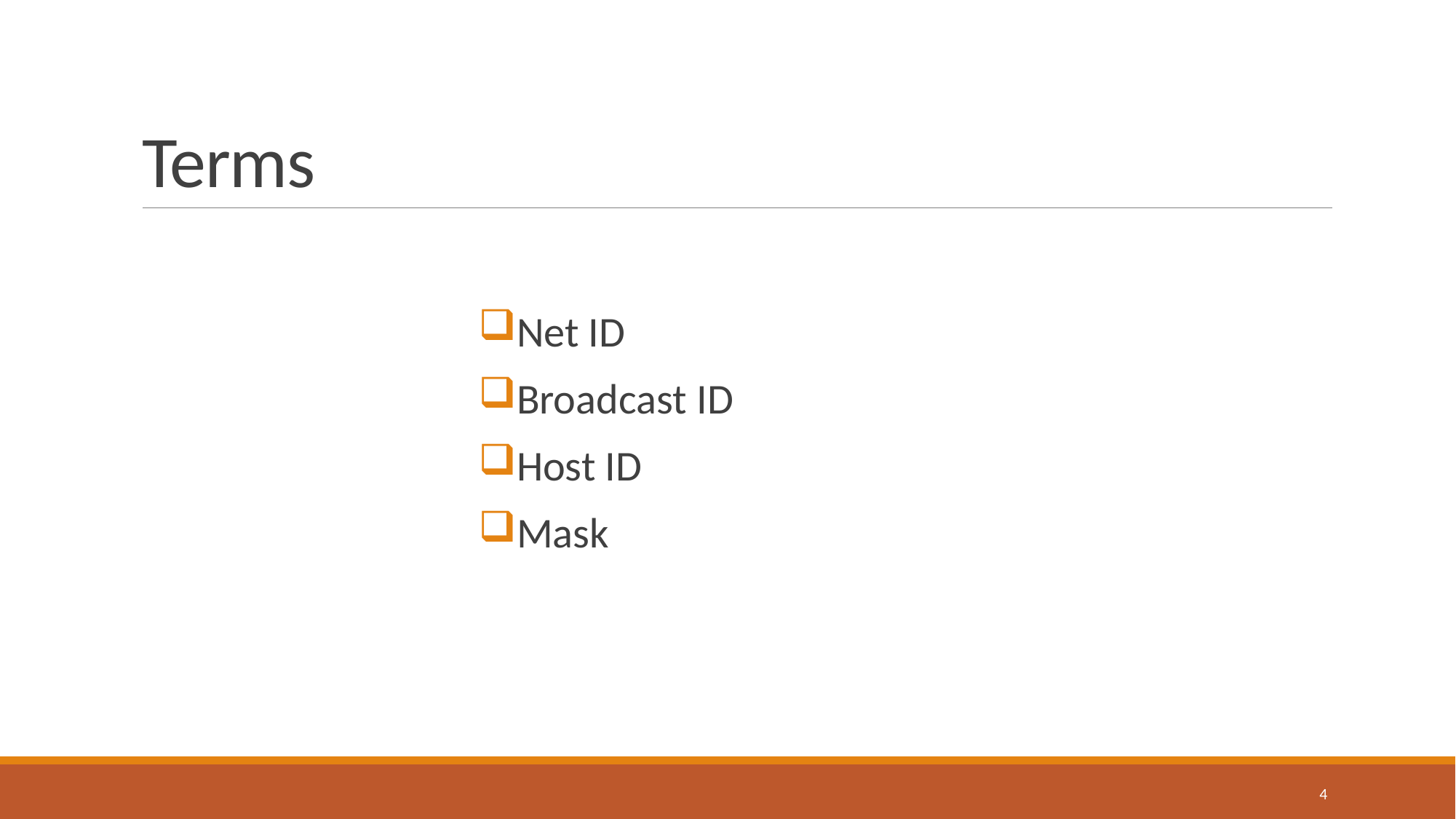

# Terms
Net ID
Broadcast ID
Host ID
Mask

4